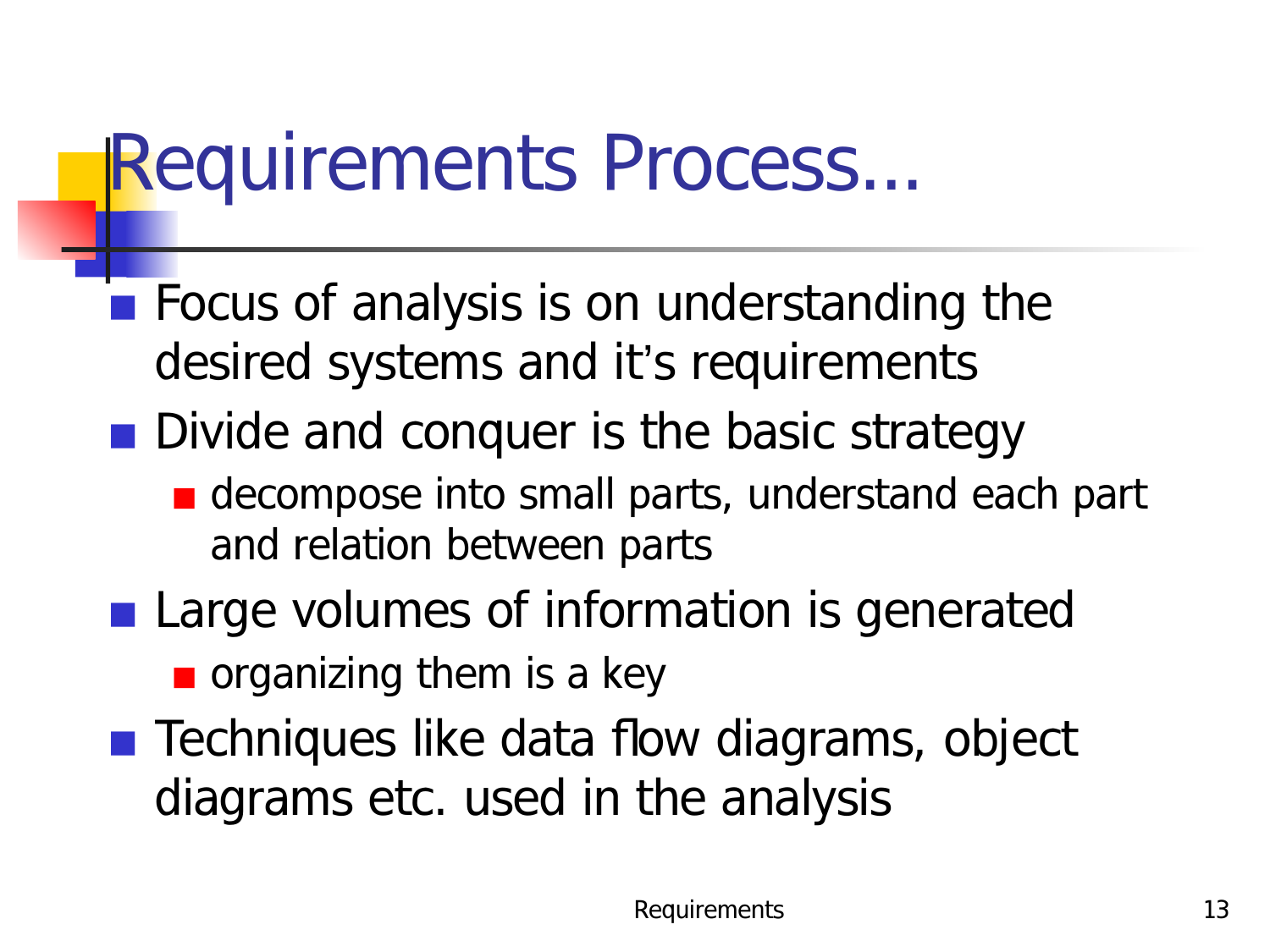

# Requirements Process…
Focus of analysis is on understanding the desired systems and it’s requirements
Divide and conquer is the basic strategy
decompose into small parts, understand each part and relation between parts
Large volumes of information is generated
organizing them is a key
Techniques like data flow diagrams, object diagrams etc. used in the analysis
Requirements
13